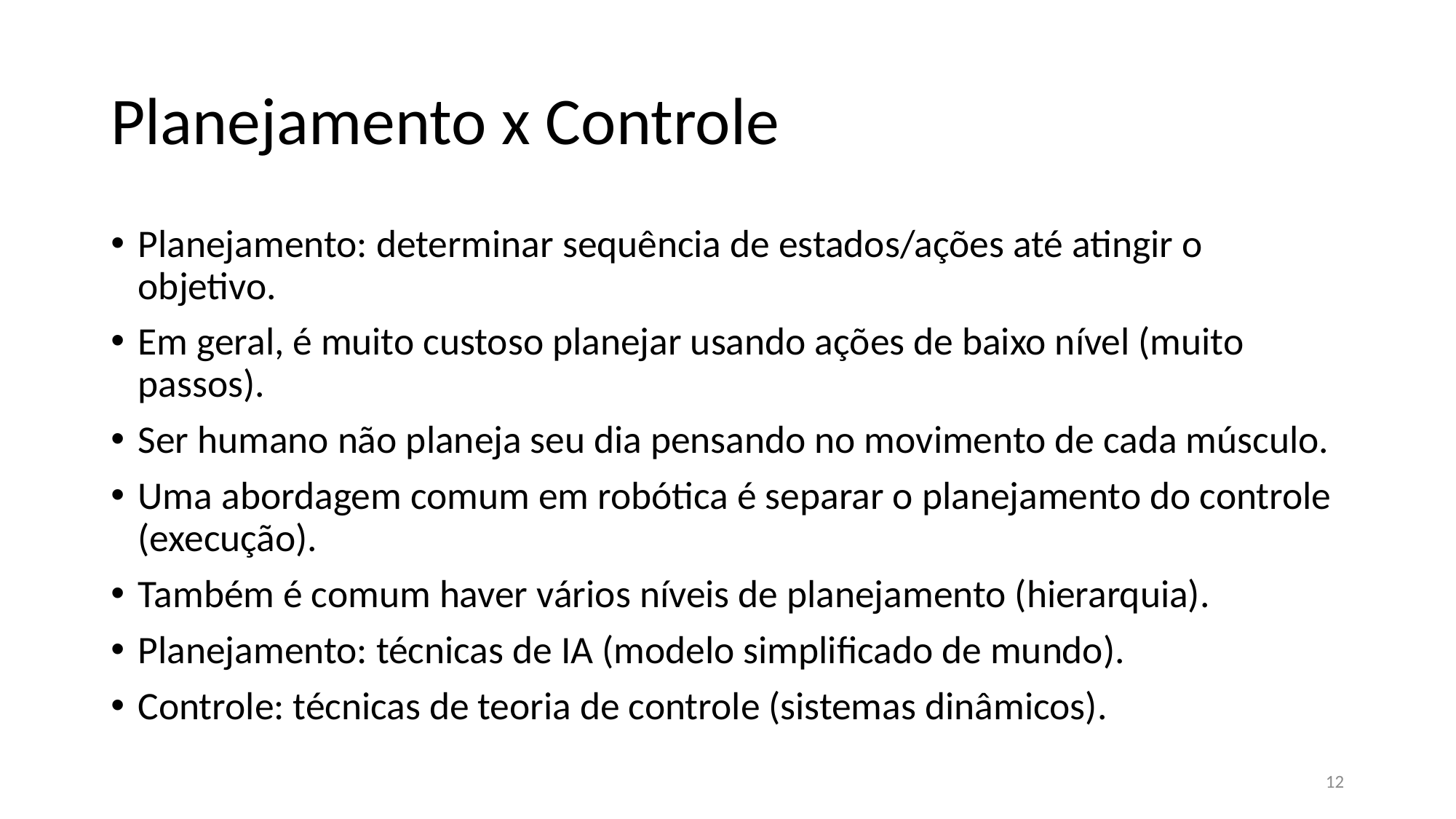

# Planejamento x Controle
Planejamento: determinar sequência de estados/ações até atingir o objetivo.
Em geral, é muito custoso planejar usando ações de baixo nível (muito passos).
Ser humano não planeja seu dia pensando no movimento de cada músculo.
Uma abordagem comum em robótica é separar o planejamento do controle (execução).
Também é comum haver vários níveis de planejamento (hierarquia).
Planejamento: técnicas de IA (modelo simplificado de mundo).
Controle: técnicas de teoria de controle (sistemas dinâmicos).
12